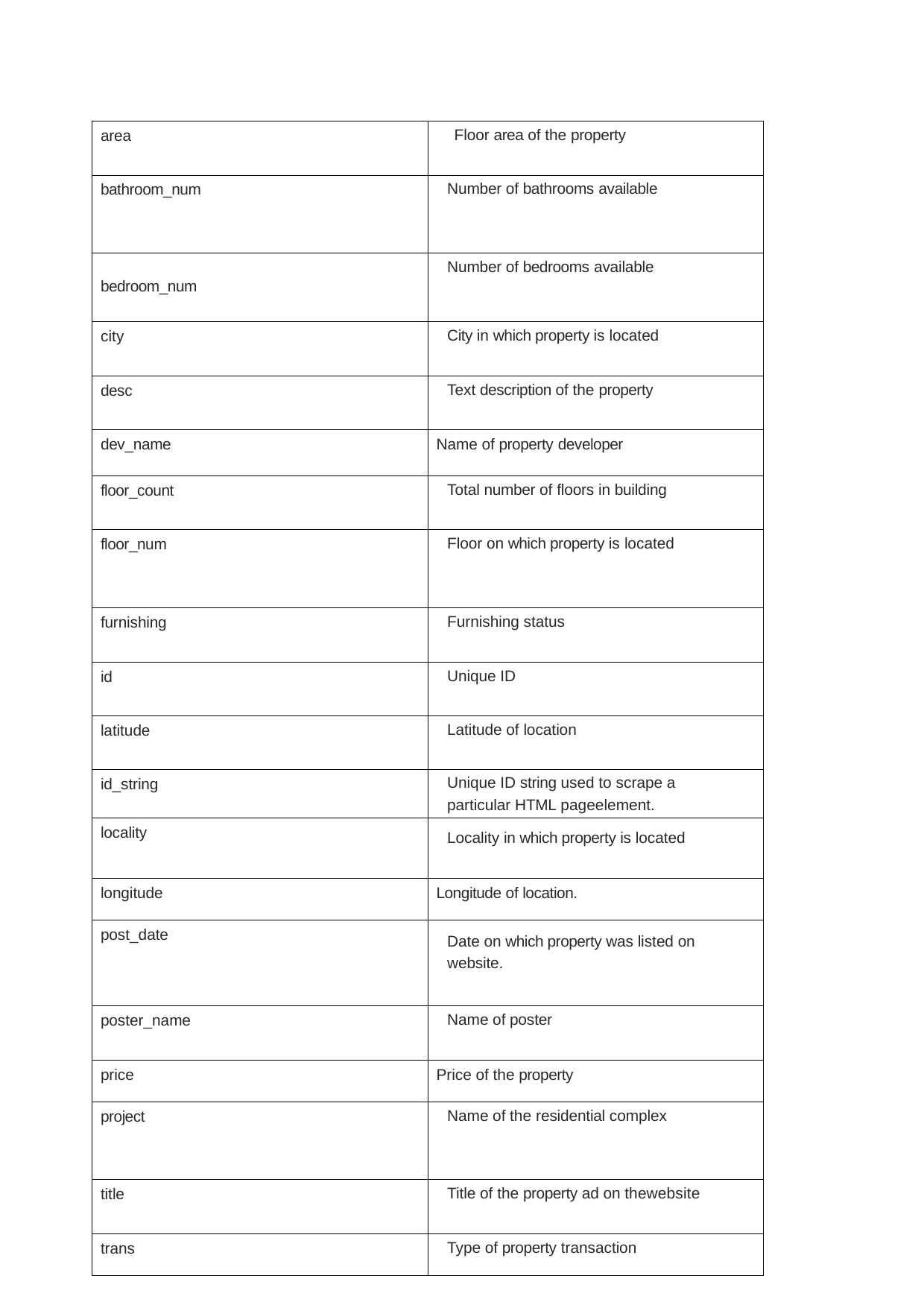

| area | Floor area of the property |
| --- | --- |
| bathroom\_num | Number of bathrooms available |
| bedroom\_num | Number of bedrooms available |
| city | City in which property is located |
| desc | Text description of the property |
| dev\_name | Name of property developer |
| floor\_count | Total number of floors in building |
| floor\_num | Floor on which property is located |
| furnishing | Furnishing status |
| id | Unique ID |
| latitude | Latitude of location |
| id\_string | Unique ID string used to scrape a particular HTML pageelement. |
| locality | Locality in which property is located |
| longitude | Longitude of location. |
| post\_date | Date on which property was listed on website. |
| poster\_name | Name of poster |
| price | Price of the property |
| project | Name of the residential complex |
| title | Title of the property ad on thewebsite |
| trans | Type of property transaction |